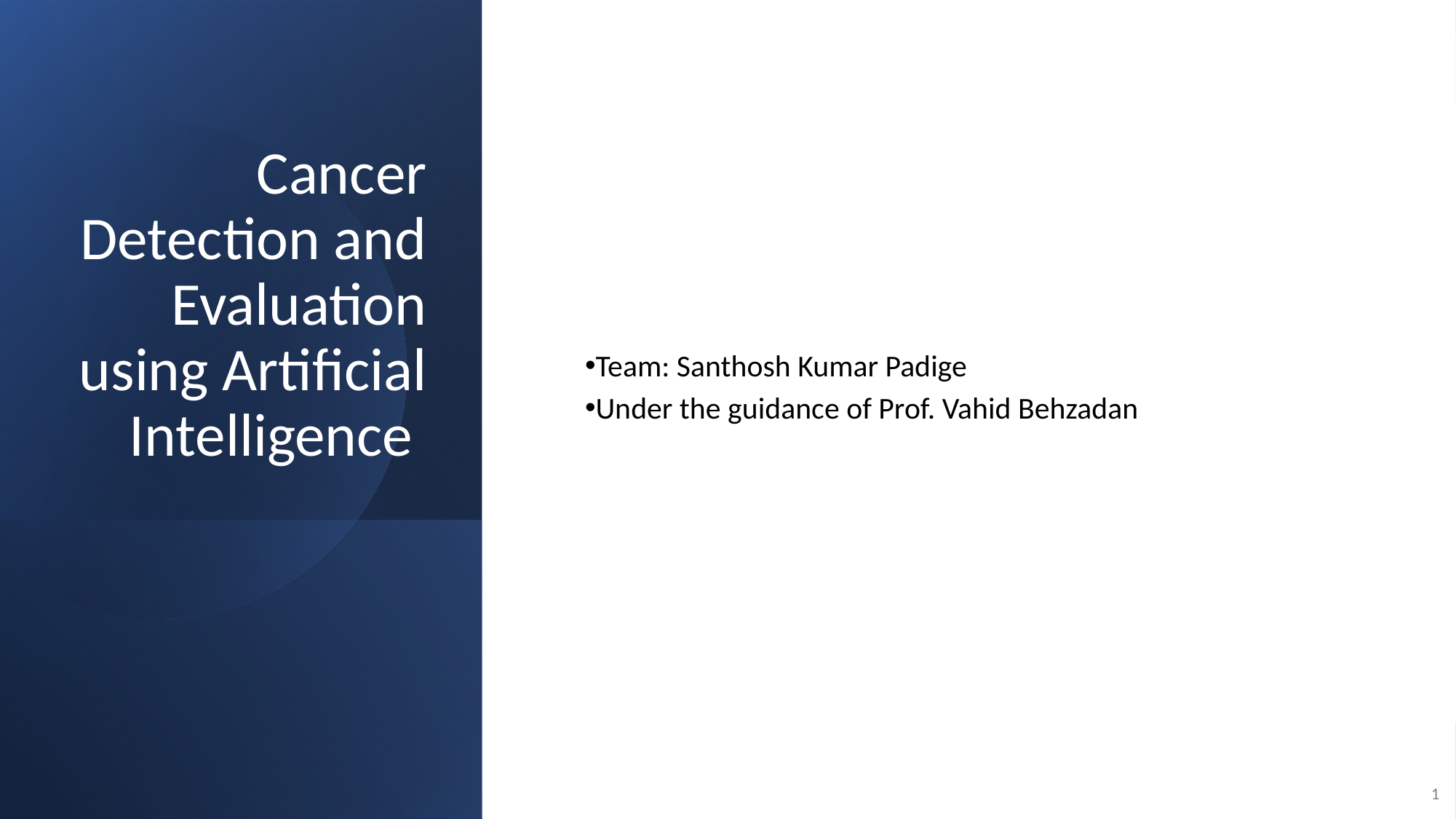

Cancer Detection and Evaluation using Artificial Intelligence
Team: Santhosh Kumar Padige
Under the guidance of Prof. Vahid Behzadan

1